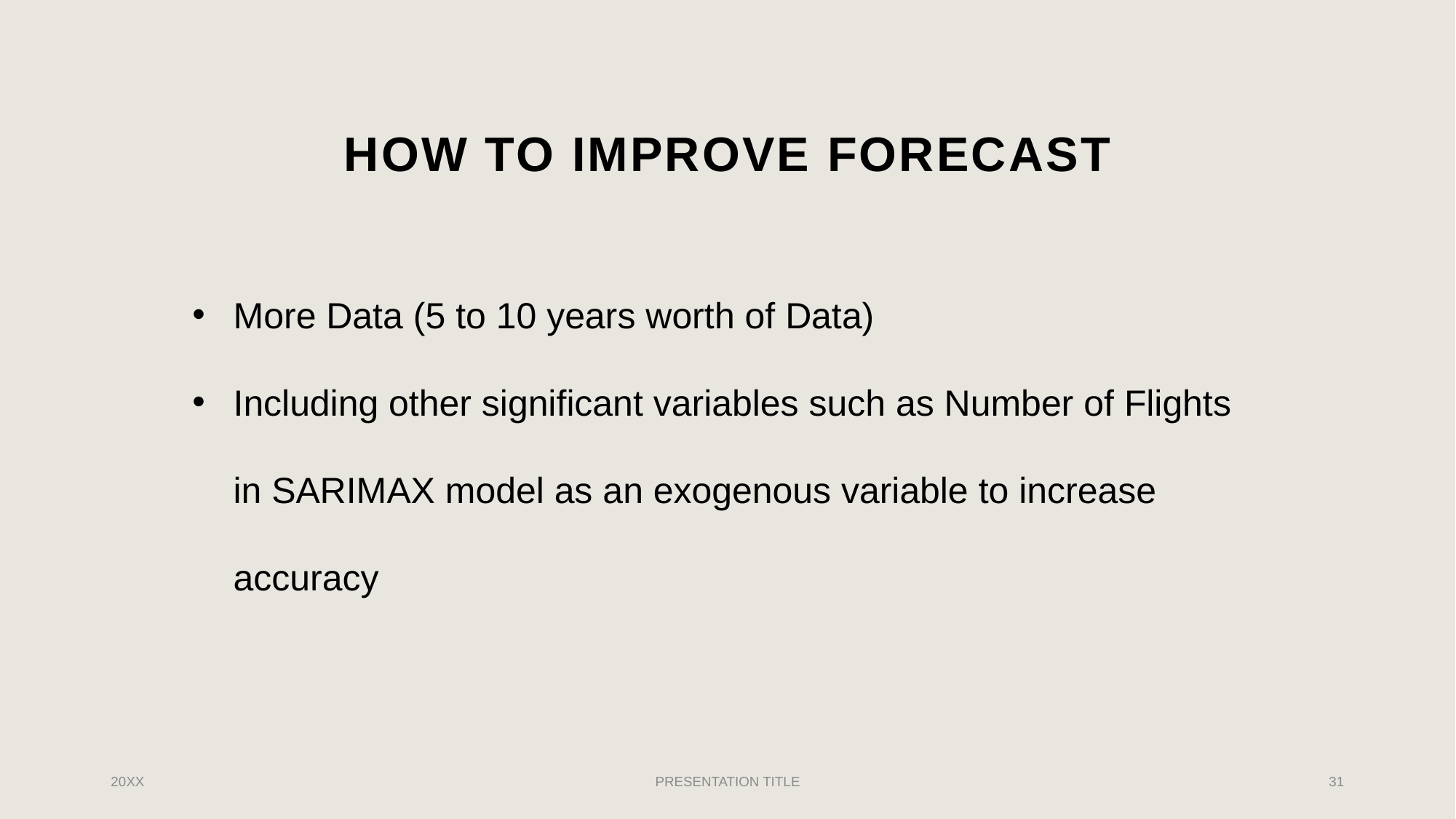

# How to improve forecast
More Data (5 to 10 years worth of Data)
Including other significant variables such as Number of Flights in SARIMAX model as an exogenous variable to increase accuracy
20XX
PRESENTATION TITLE
31